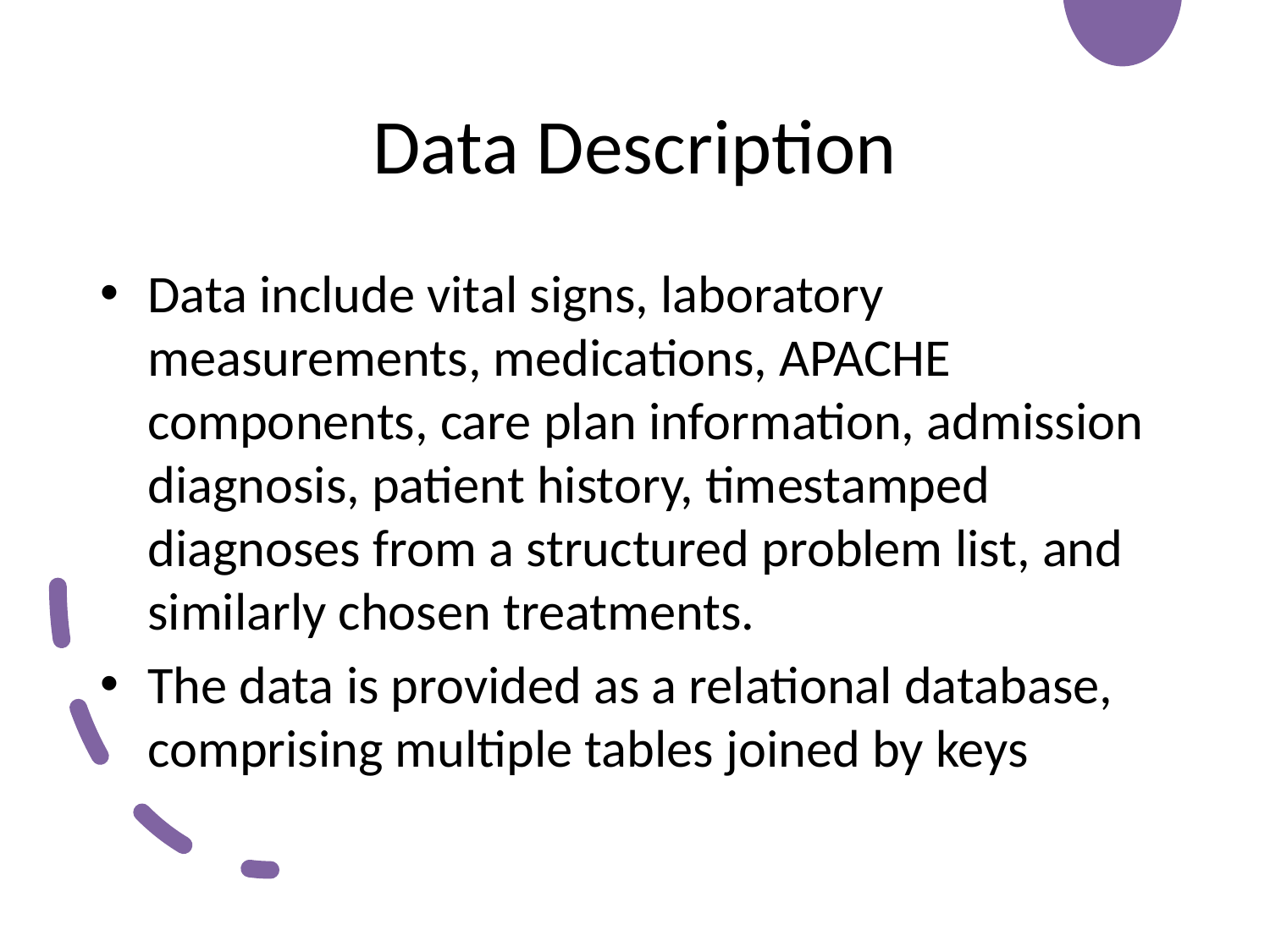

# Data Description
Data include vital signs, laboratory measurements, medications, APACHE components, care plan information, admission diagnosis, patient history, timestamped diagnoses from a structured problem list, and similarly chosen treatments.
The data is provided as a relational database, comprising multiple tables joined by keys